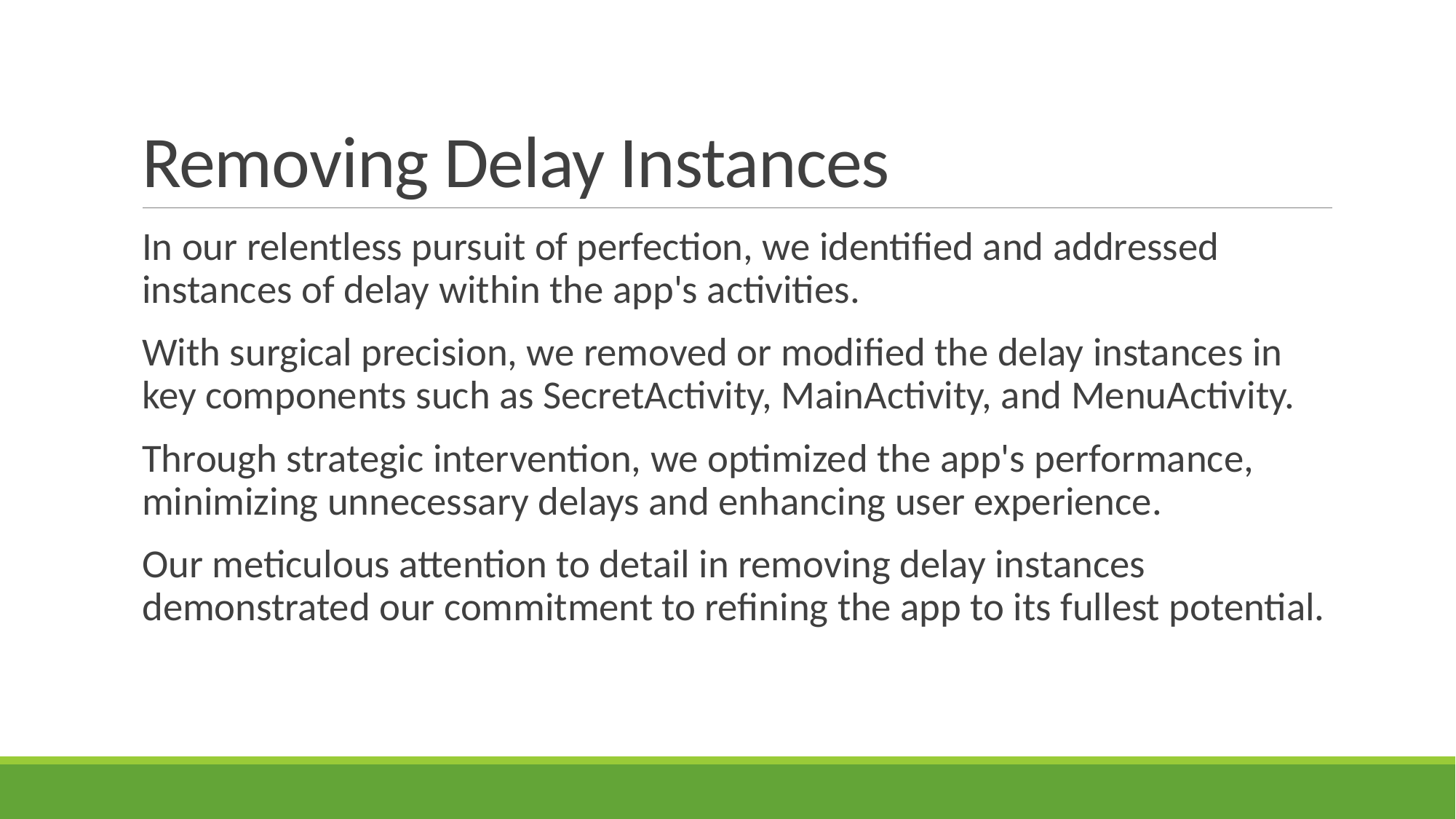

# Removing Delay Instances
In our relentless pursuit of perfection, we identified and addressed instances of delay within the app's activities.
With surgical precision, we removed or modified the delay instances in key components such as SecretActivity, MainActivity, and MenuActivity.
Through strategic intervention, we optimized the app's performance, minimizing unnecessary delays and enhancing user experience.
Our meticulous attention to detail in removing delay instances demonstrated our commitment to refining the app to its fullest potential.